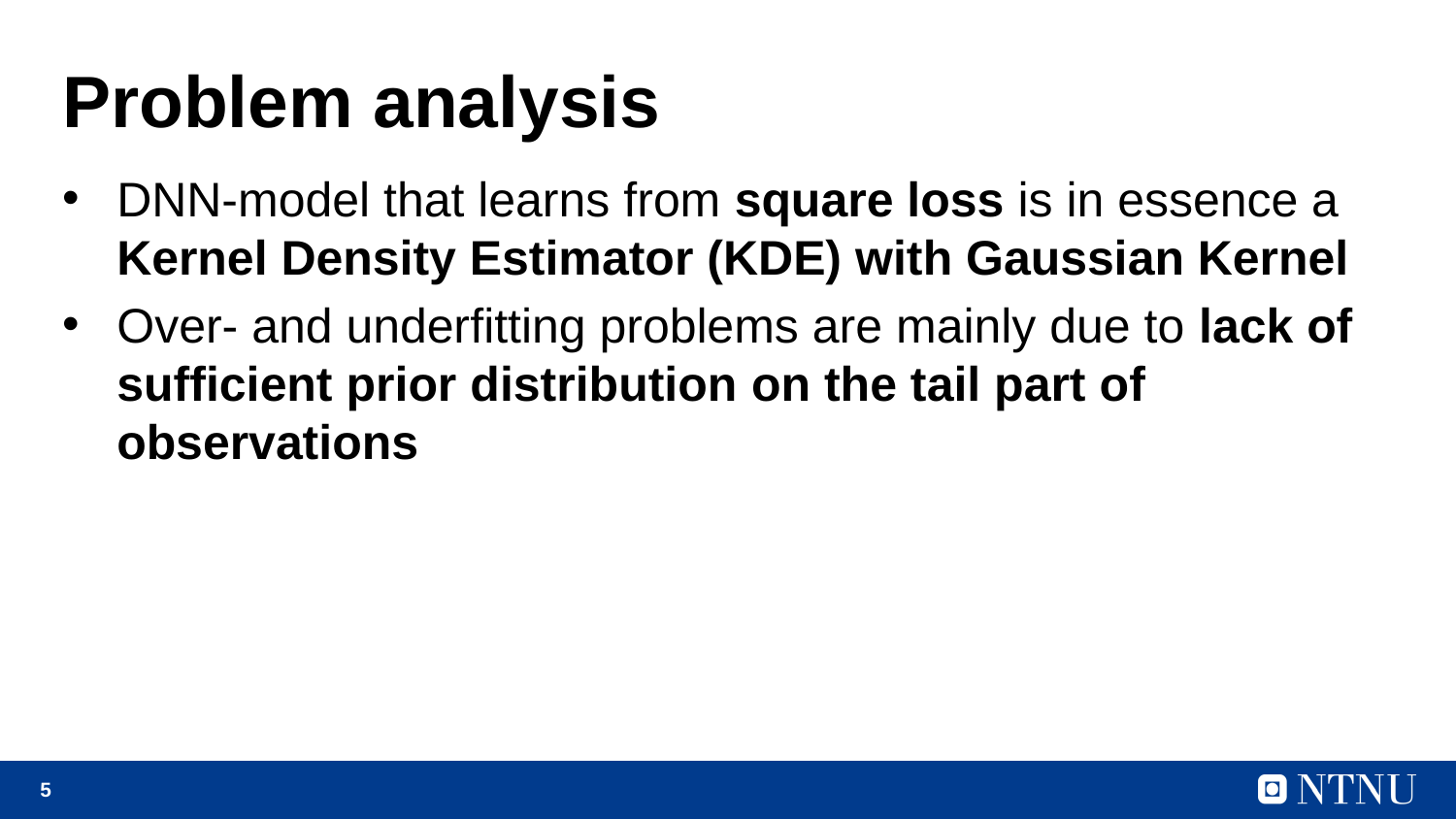

# Problem analysis
DNN-model that learns from square loss is in essence a Kernel Density Estimator (KDE) with Gaussian Kernel
Over- and underfitting problems are mainly due to lack of sufficient prior distribution on the tail part of observations